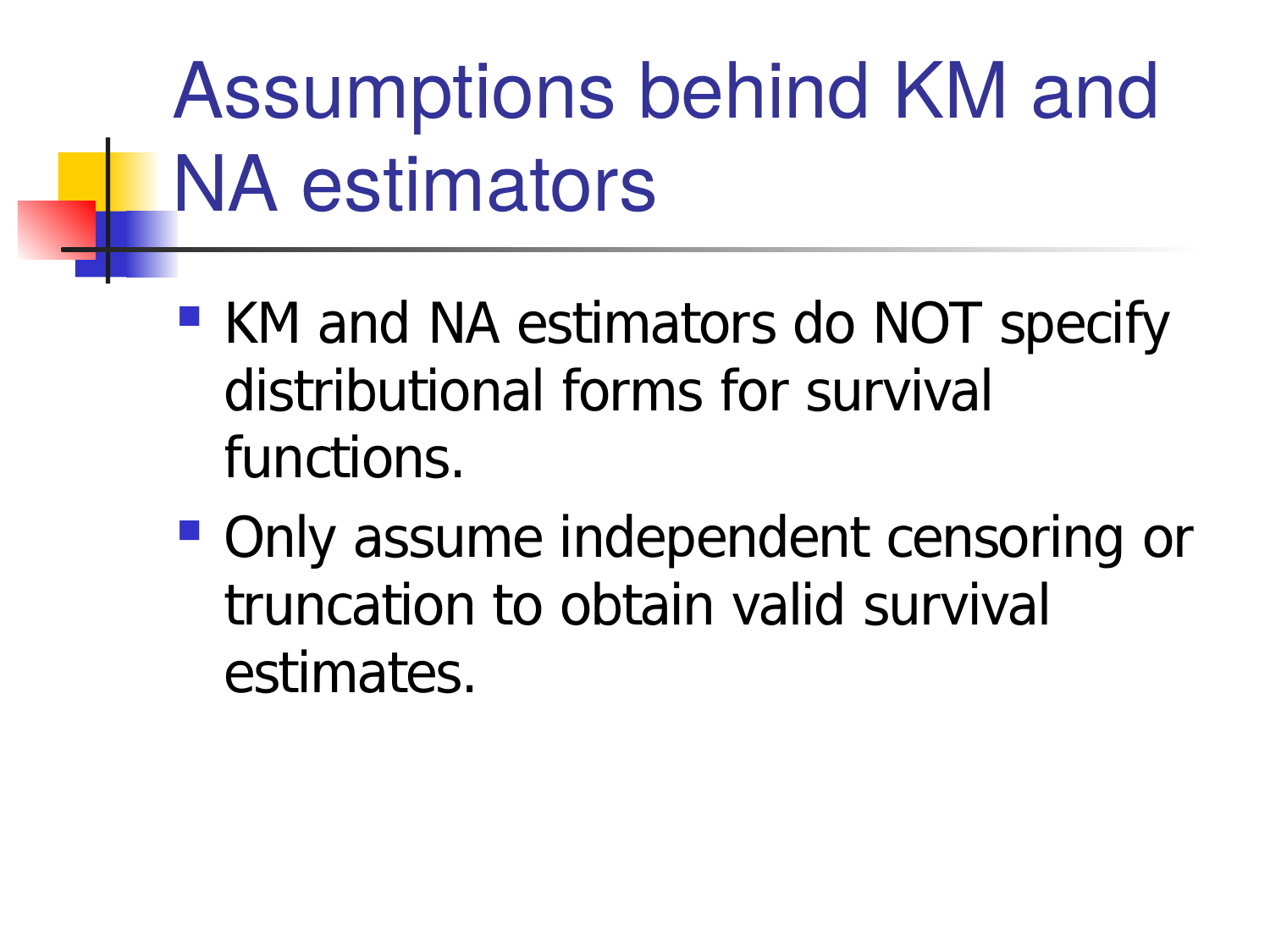

# Assumptions behind KM and NA estimators
KM and NA estimators do NOT specify distributional forms for survival functions.
Only assume independent censoring or truncation to obtain valid survival estimates.